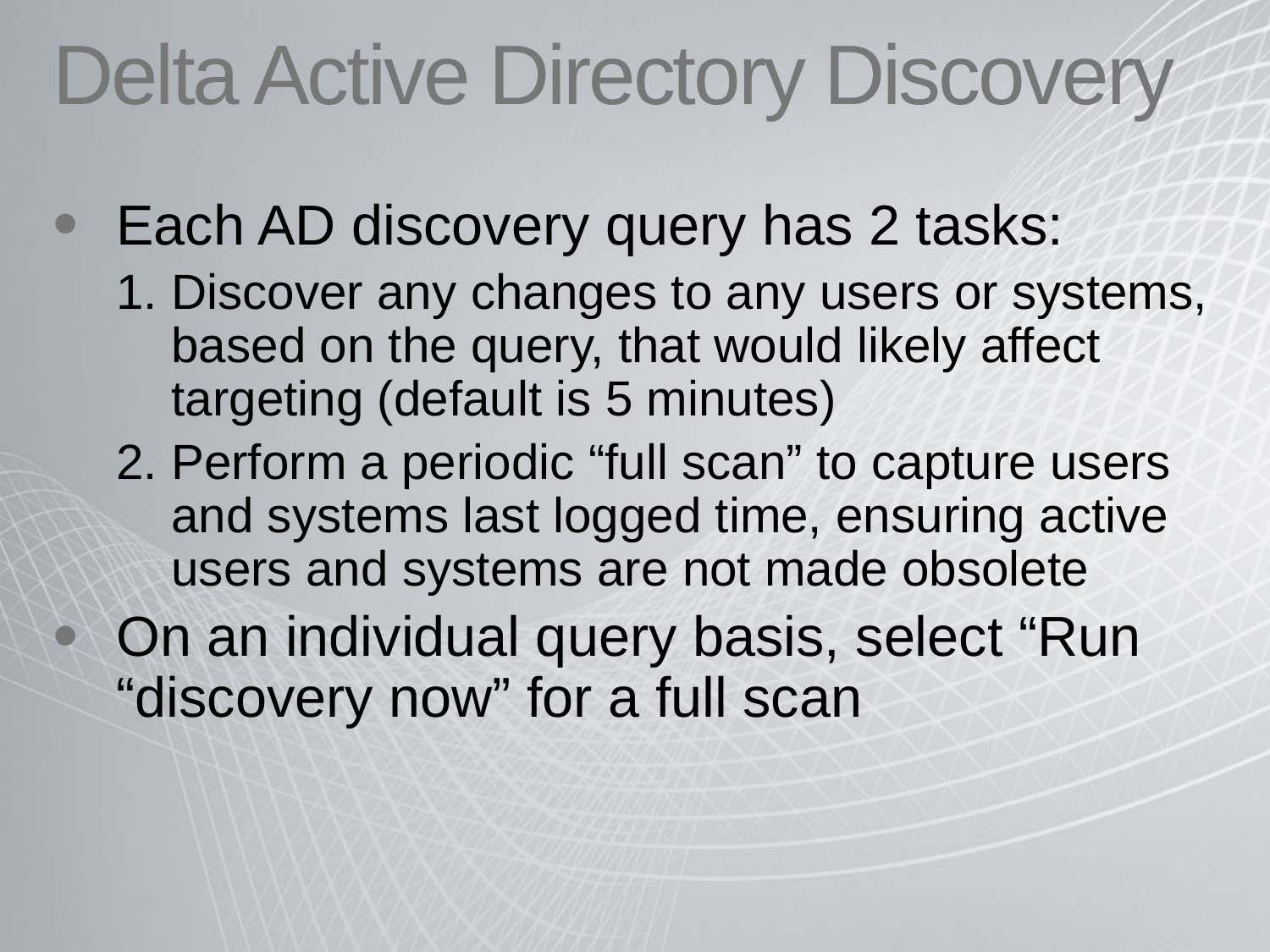

# Delta Active Directory Discovery
Each AD discovery query has 2 tasks:
1. Discover any changes to any users or systems, based on the query, that would likely affect targeting (default is 5 minutes)
2. Perform a periodic “full scan” to capture users and systems last logged time, ensuring active users and systems are not made obsolete
On an individual query basis, select “Run “discovery now” for a full scan